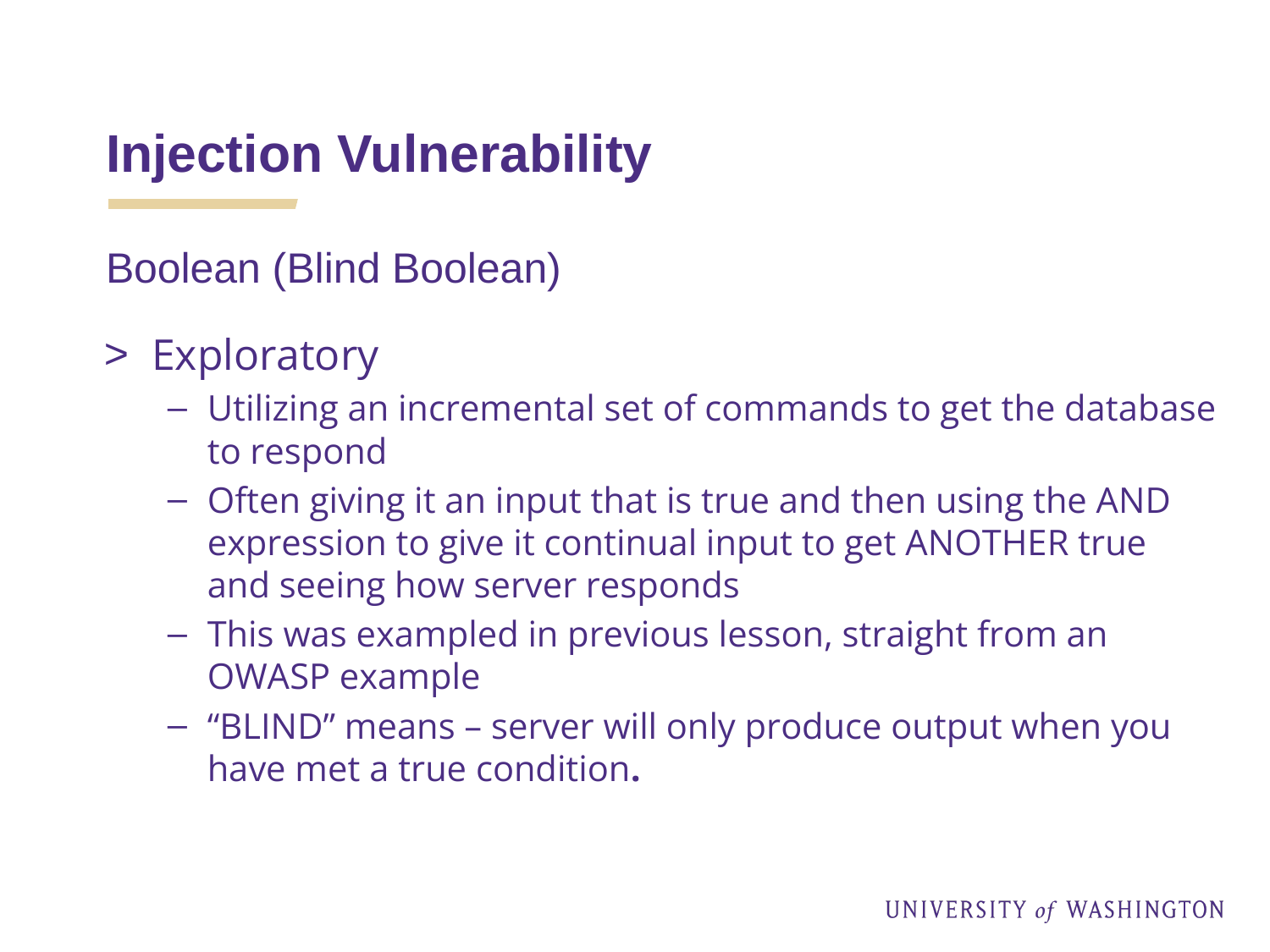

# Injection Vulnerability
Boolean (Blind Boolean)
Exploratory
Utilizing an incremental set of commands to get the database to respond
Often giving it an input that is true and then using the AND expression to give it continual input to get ANOTHER true and seeing how server responds
This was exampled in previous lesson, straight from an OWASP example
“BLIND” means – server will only produce output when you have met a true condition.